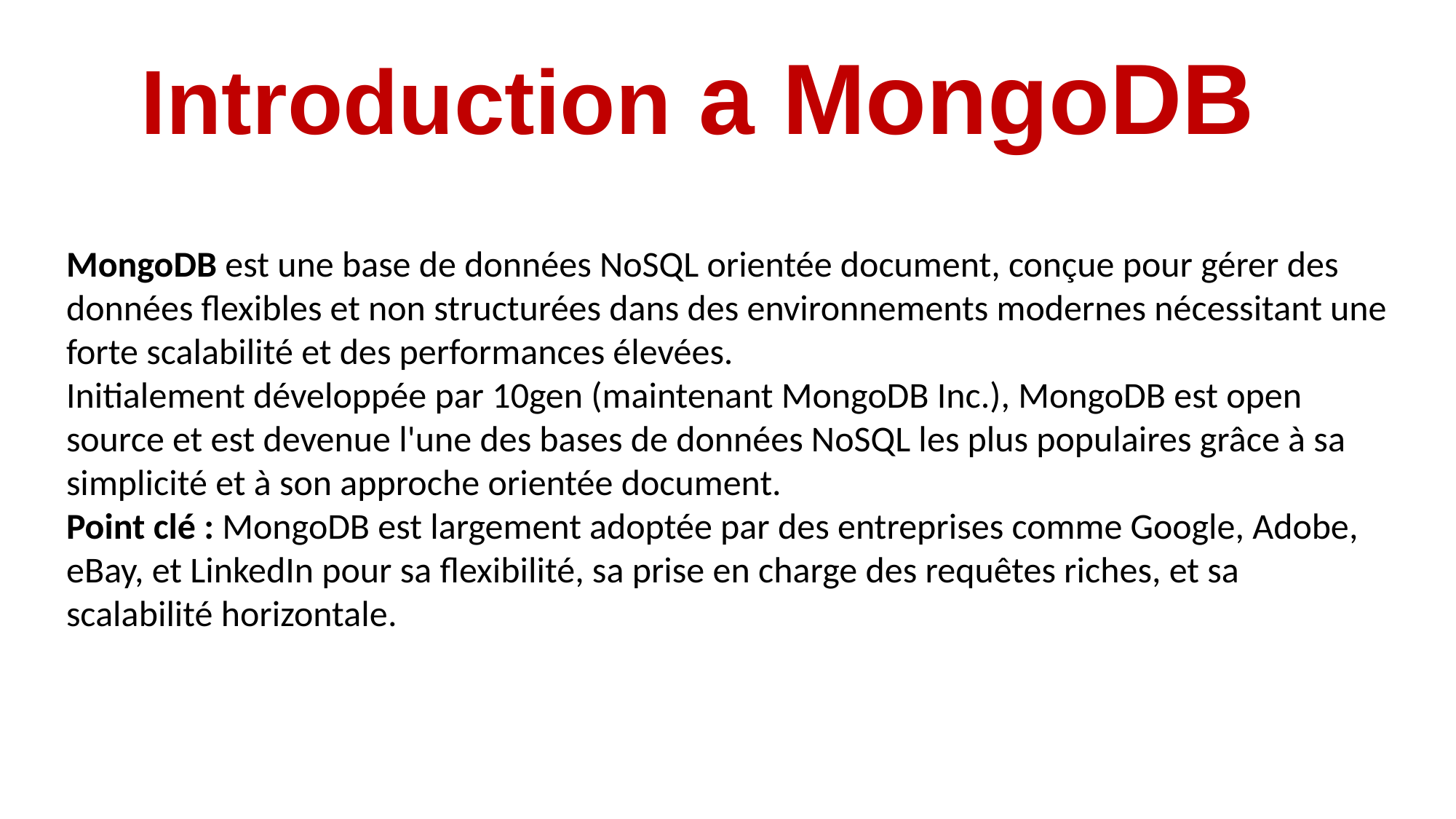

Introduction a MongoDB
MongoDB est une base de données NoSQL orientée document, conçue pour gérer des données flexibles et non structurées dans des environnements modernes nécessitant une forte scalabilité et des performances élevées.
Initialement développée par 10gen (maintenant MongoDB Inc.), MongoDB est open source et est devenue l'une des bases de données NoSQL les plus populaires grâce à sa simplicité et à son approche orientée document.
Point clé : MongoDB est largement adoptée par des entreprises comme Google, Adobe, eBay, et LinkedIn pour sa flexibilité, sa prise en charge des requêtes riches, et sa scalabilité horizontale.